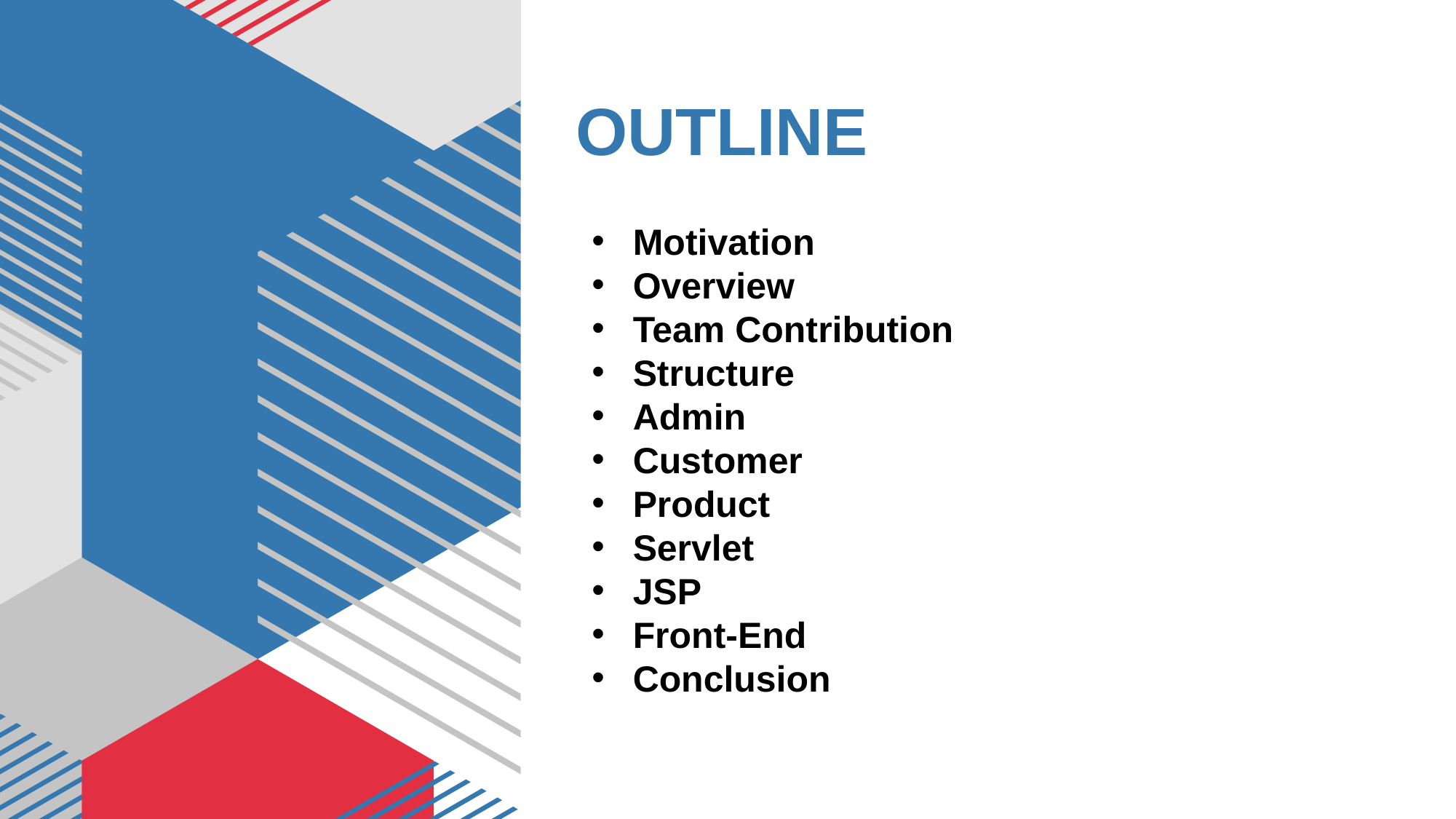

# OUTLINE
Motivation
Overview
Team Contribution
Structure
Admin
Customer
Product
Servlet
JSP
Front-End
Conclusion
Click to add text